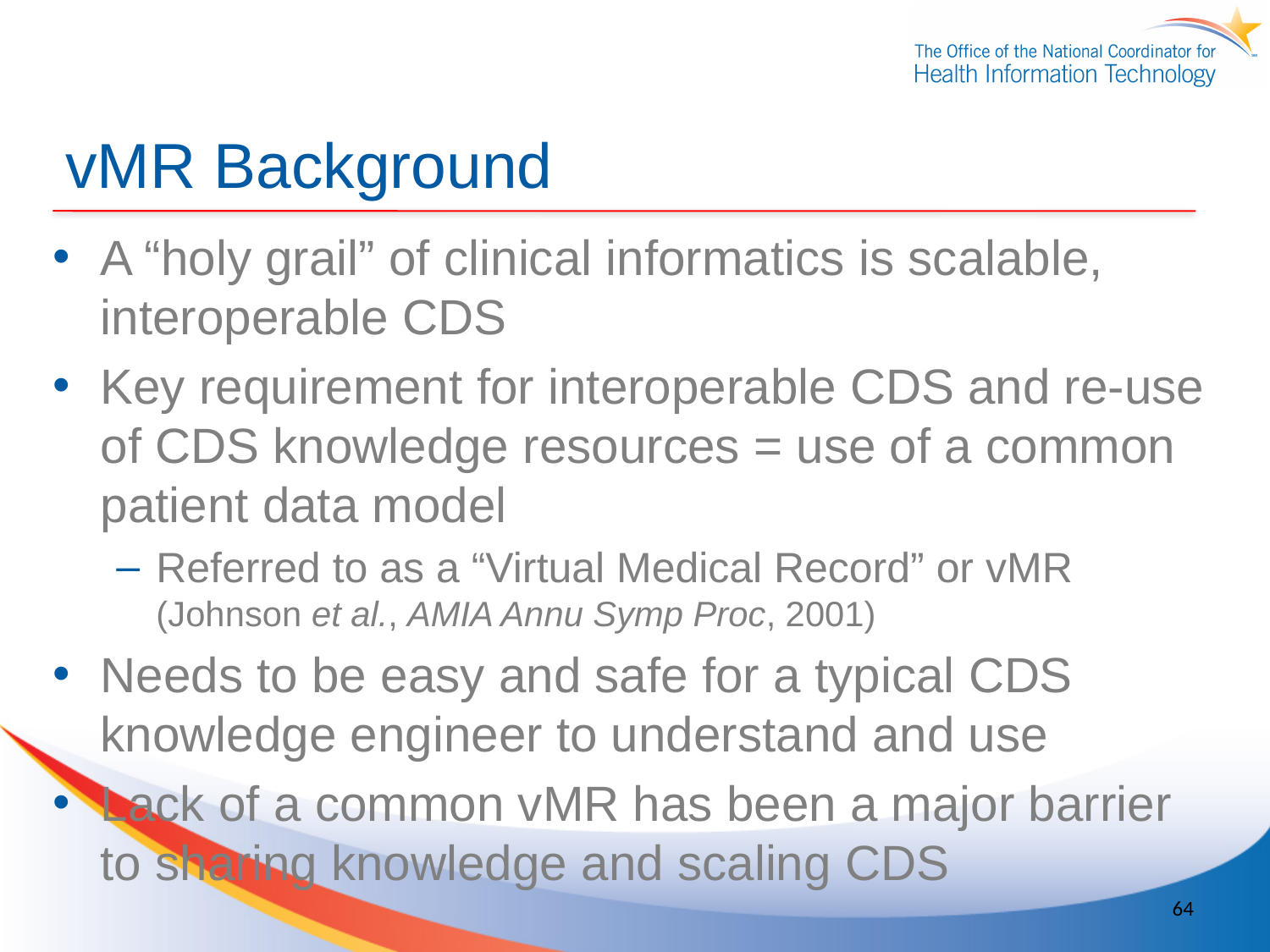

vMR Background
A “holy grail” of clinical informatics is scalable, interoperable CDS
Key requirement for interoperable CDS and re-use of CDS knowledge resources = use of a common patient data model
Referred to as a “Virtual Medical Record” or vMR (Johnson et al., AMIA Annu Symp Proc, 2001)
Needs to be easy and safe for a typical CDS knowledge engineer to understand and use
Lack of a common vMR has been a major barrier to sharing knowledge and scaling CDS
64